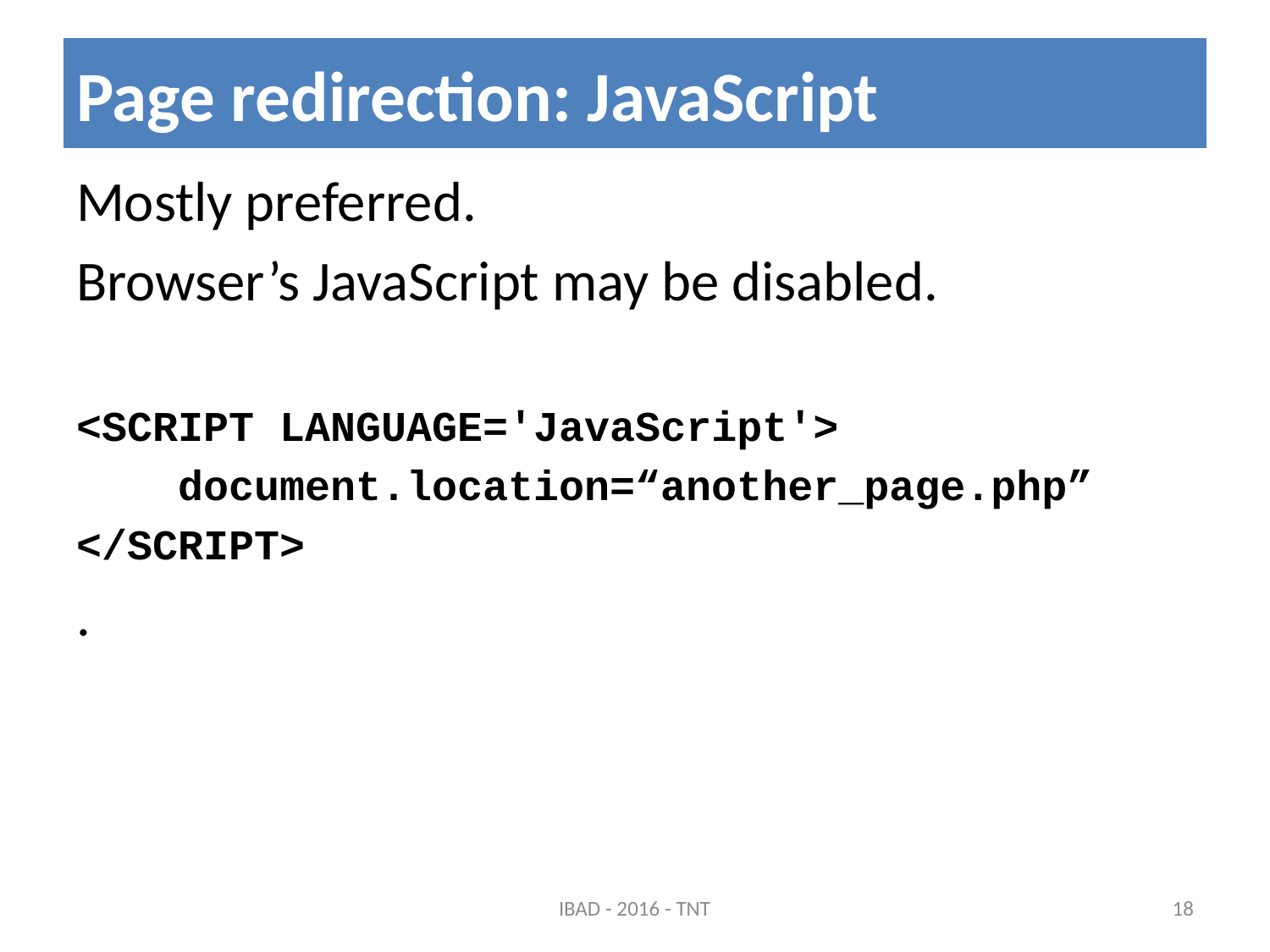

# Page redirection: JavaScript
Mostly preferred.
Browser’s JavaScript may be disabled.

<SCRIPT LANGUAGE='JavaScript'>
    document.location=“another_page.php”
</SCRIPT>
.
IBAD - 2016 - TNT
18